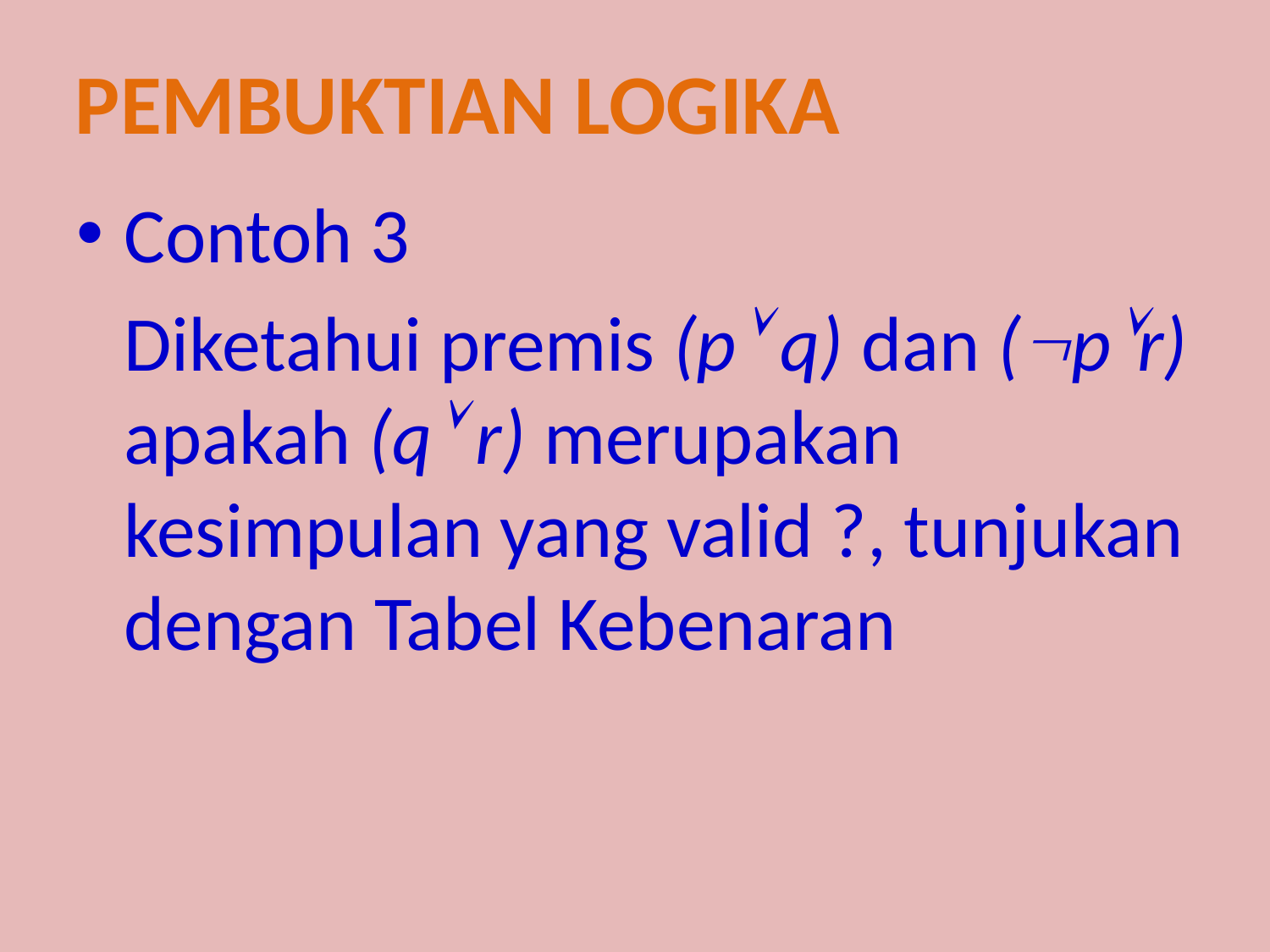

Pembuktian logika
Contoh 3
	Diketahui premis (p∨ q) dan (¬p∨r) apakah (q∨ r) merupakan kesimpulan yang valid ?, tunjukan dengan Tabel Kebenaran